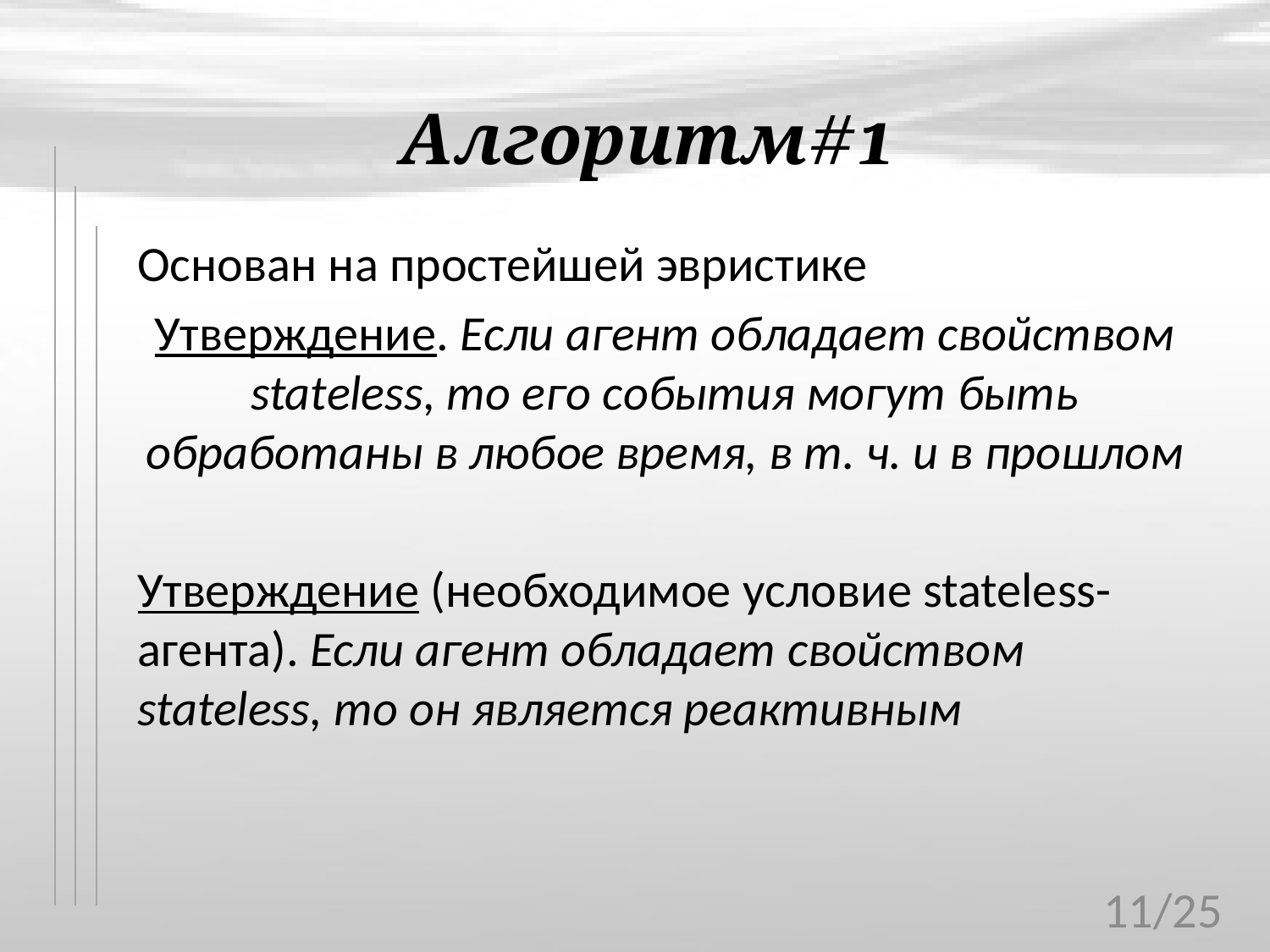

# Алгоритм#1
Основан на простейшей эвристике
Утверждение. Если агент обладает свойством stateless, то его события могут быть обработаны в любое время, в т. ч. и в прошлом

Утверждение (необходимое условие stateless-агента). Если агент обладает свойством stateless, то он является реактивным
11/25